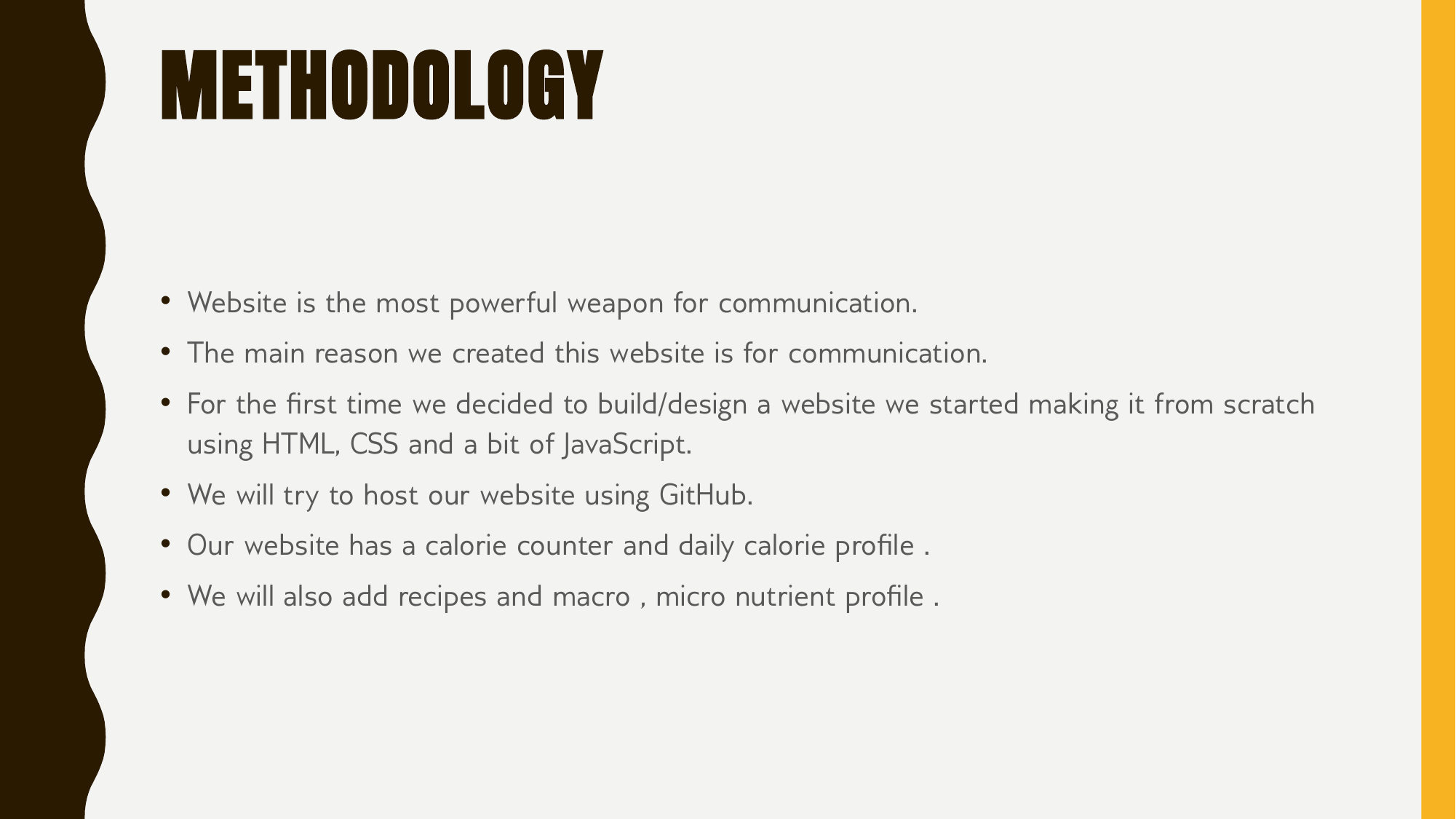

# METHODOLOGY
Website is the most powerful weapon for communication.
The main reason we created this website is for communication.
For the first time we decided to build/design a website we started making it from scratch using HTML, CSS and a bit of JavaScript.
We will try to host our website using GitHub.
Our website has a calorie counter and daily calorie profile .
We will also add recipes and macro , micro nutrient profile .